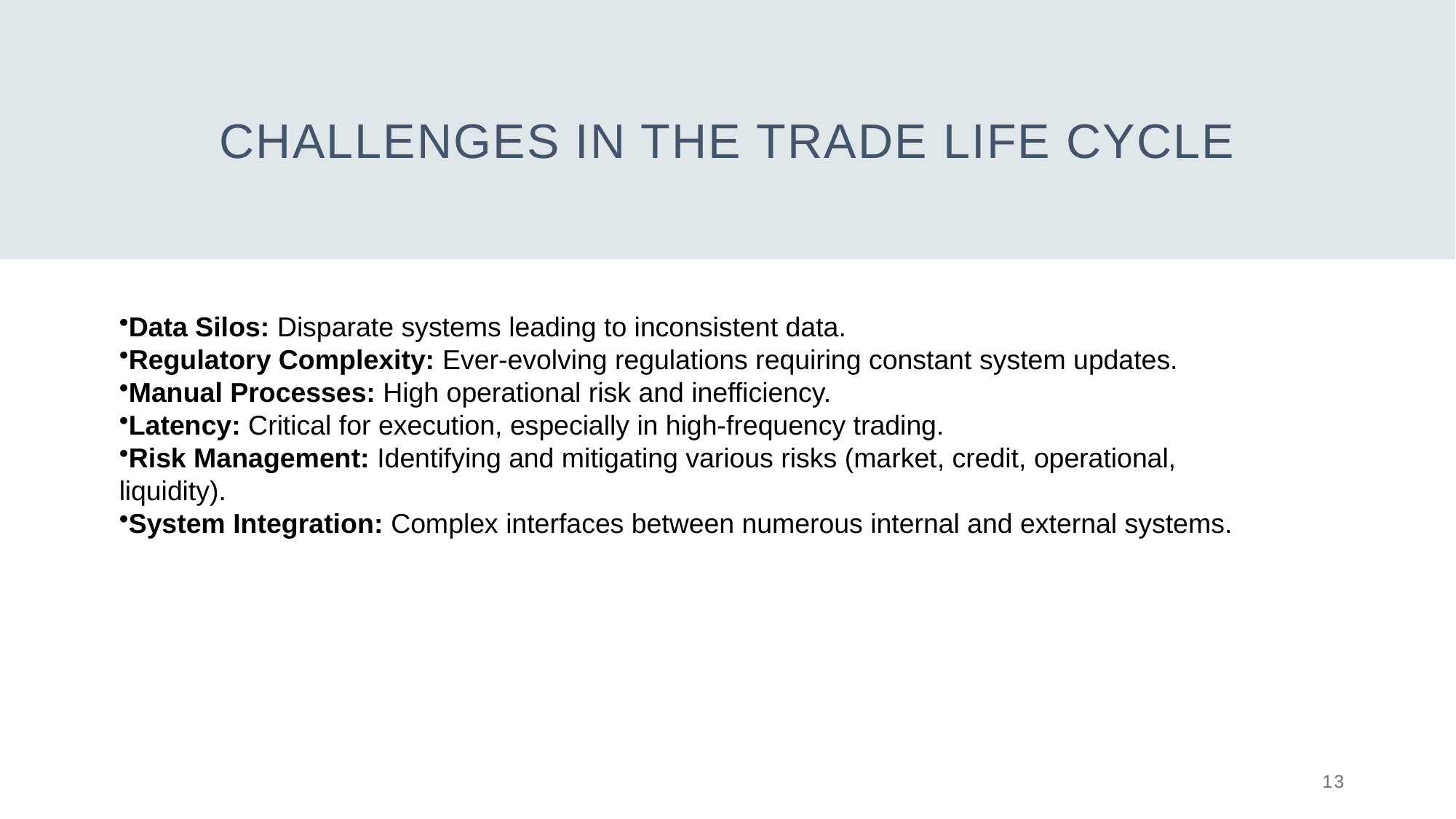

# Challenges in the Trade Life Cycle
Data Silos: Disparate systems leading to inconsistent data.
Regulatory Complexity: Ever-evolving regulations requiring constant system updates.
Manual Processes: High operational risk and inefficiency.
Latency: Critical for execution, especially in high-frequency trading.
Risk Management: Identifying and mitigating various risks (market, credit, operational, liquidity).
System Integration: Complex interfaces between numerous internal and external systems.
13